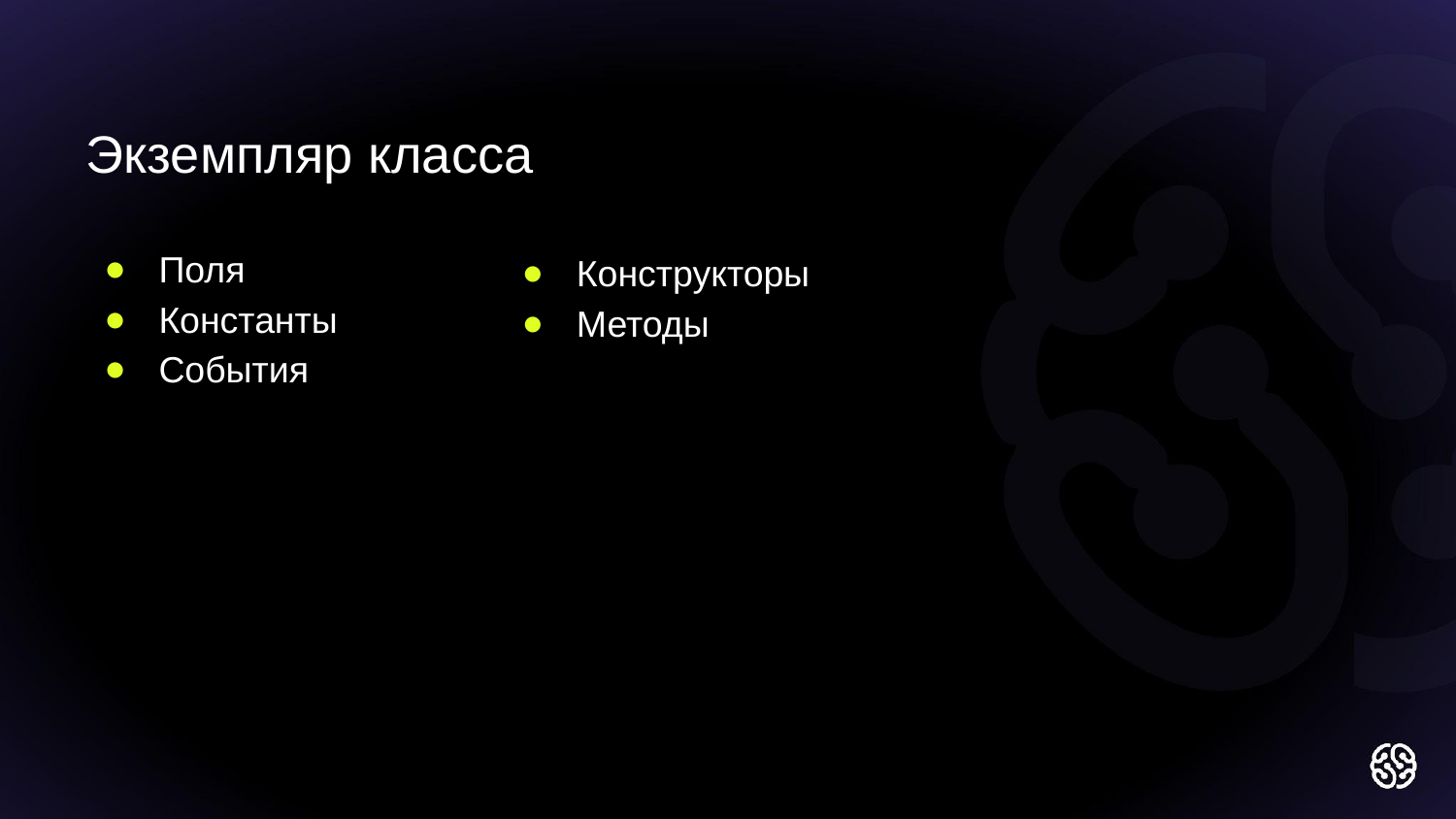

Экземпляр класса
Поля
Константы
События
Конструкторы
Методы